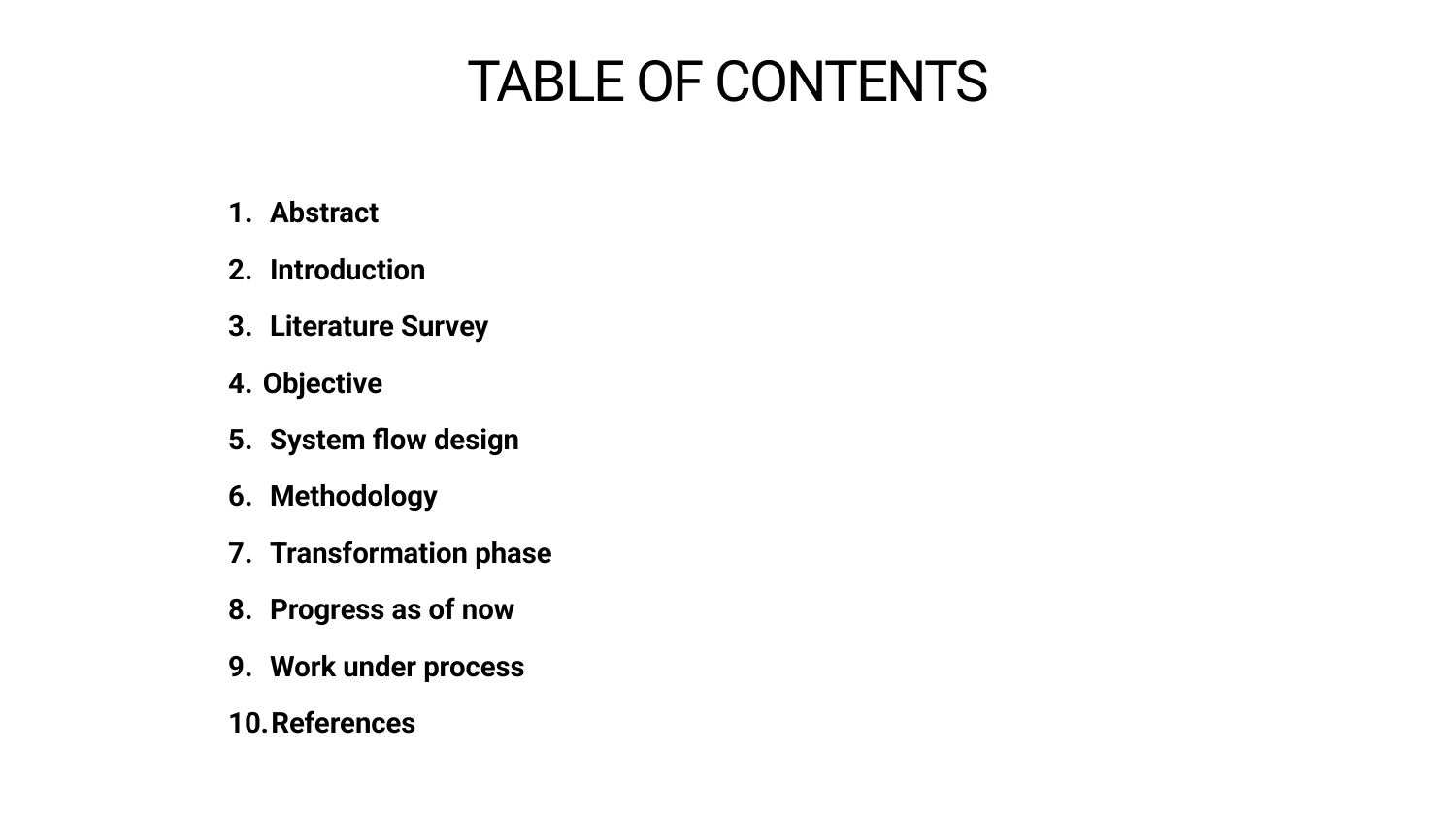

# TABLE OF CONTENTS
 Abstract
 Introduction
 Literature Survey
Objective
 System flow design
 Methodology
 Transformation phase
 Progress as of now
 Work under process
 References